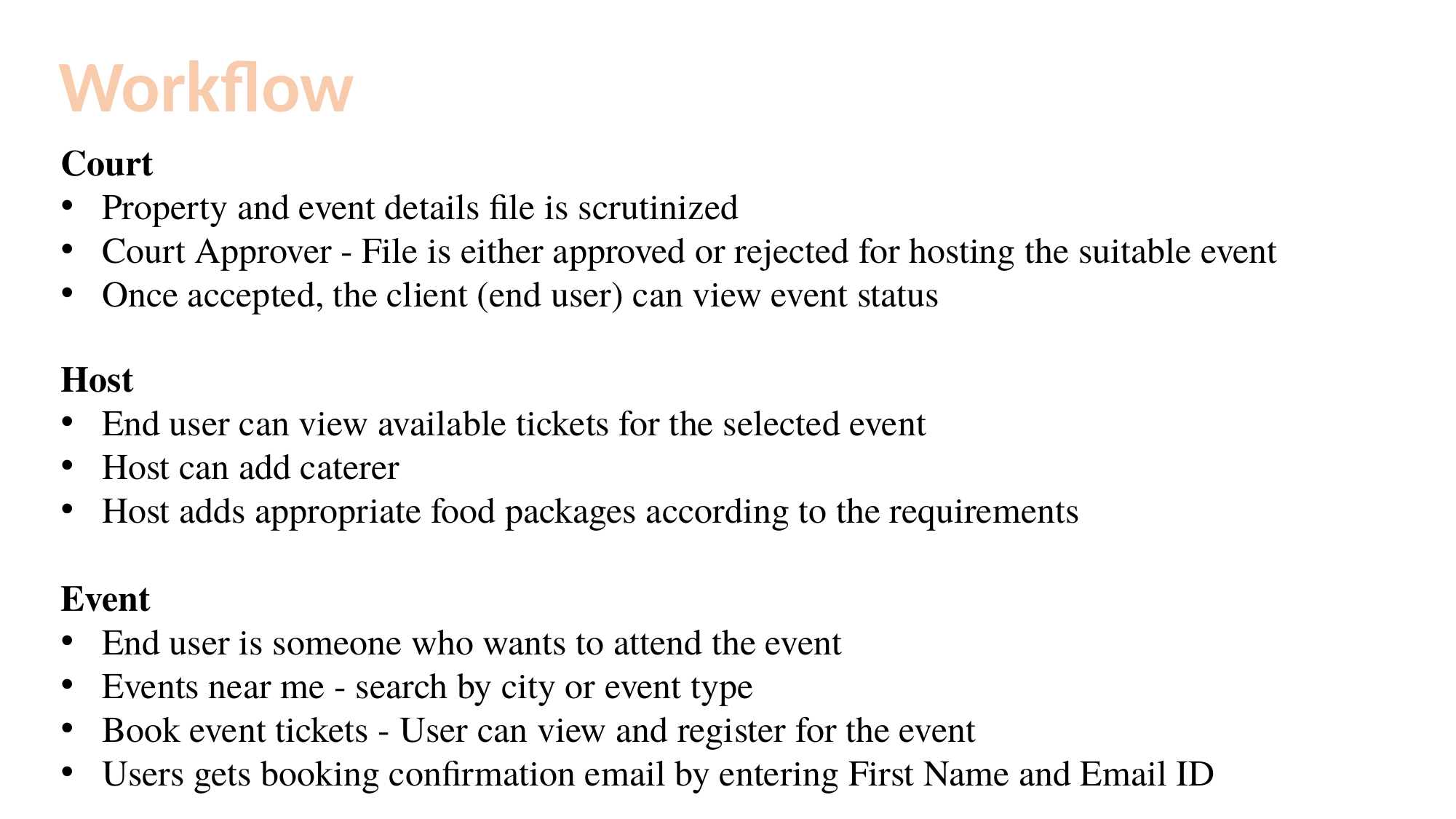

Workflow
Court
Property and event details file is scrutinized
Court Approver - File is either approved or rejected for hosting the suitable event
Once accepted, the client (end user) can view event status

Host
End user can view available tickets for the selected event
Host can add caterer
Host adds appropriate food packages according to the requirements

Event
End user is someone who wants to attend the event
Events near me - search by city or event type
Book event tickets - User can view and register for the event
Users gets booking confirmation email by entering First Name and Email ID